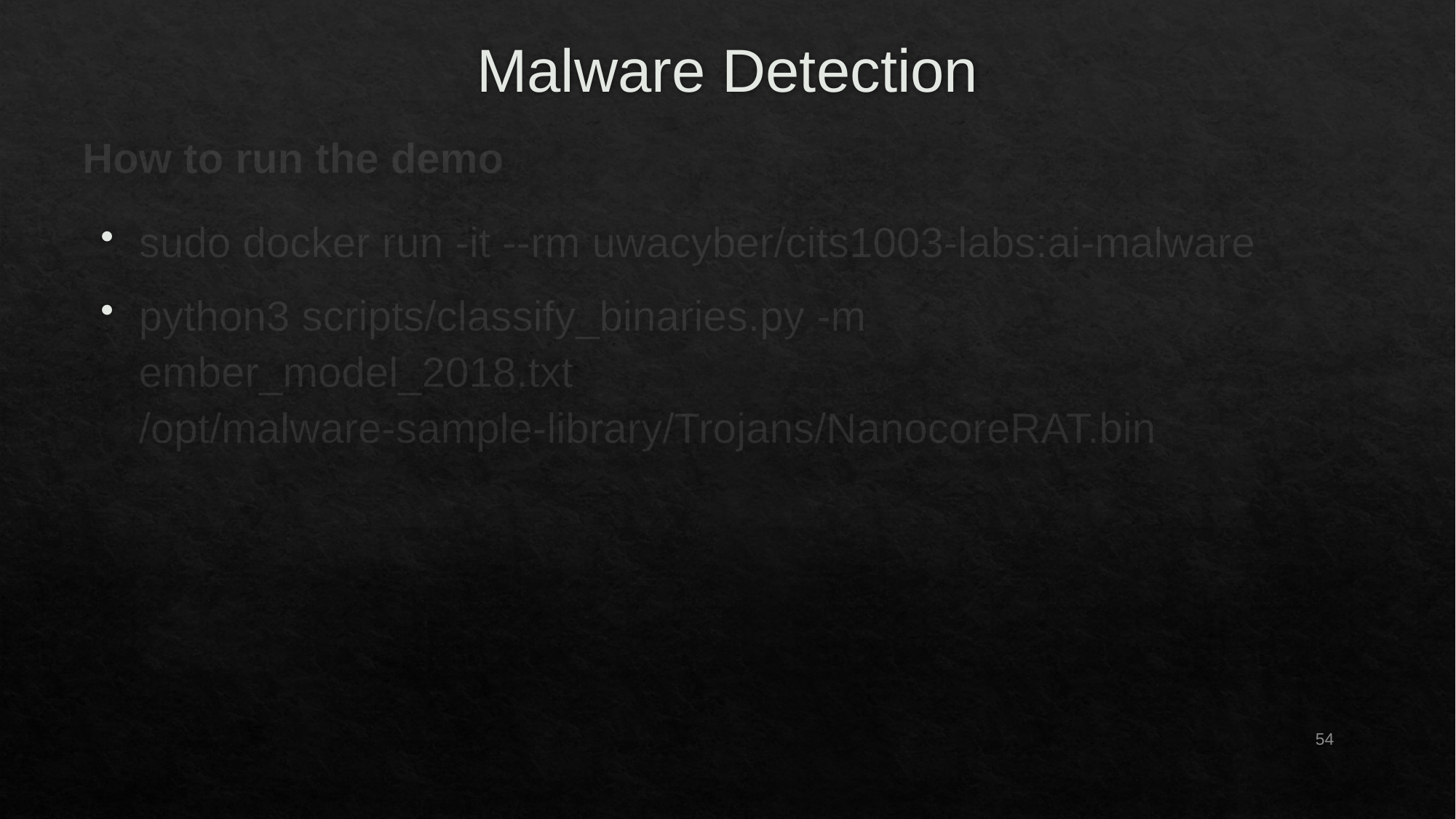

# Malware Detection
How to run the demo
sudo docker run -it --rm uwacyber/cits1003-labs:ai-malware
python3 scripts/classify_binaries.py -m ember_model_2018.txt /opt/malware-sample-library/Trojans/NanocoreRAT.bin

54